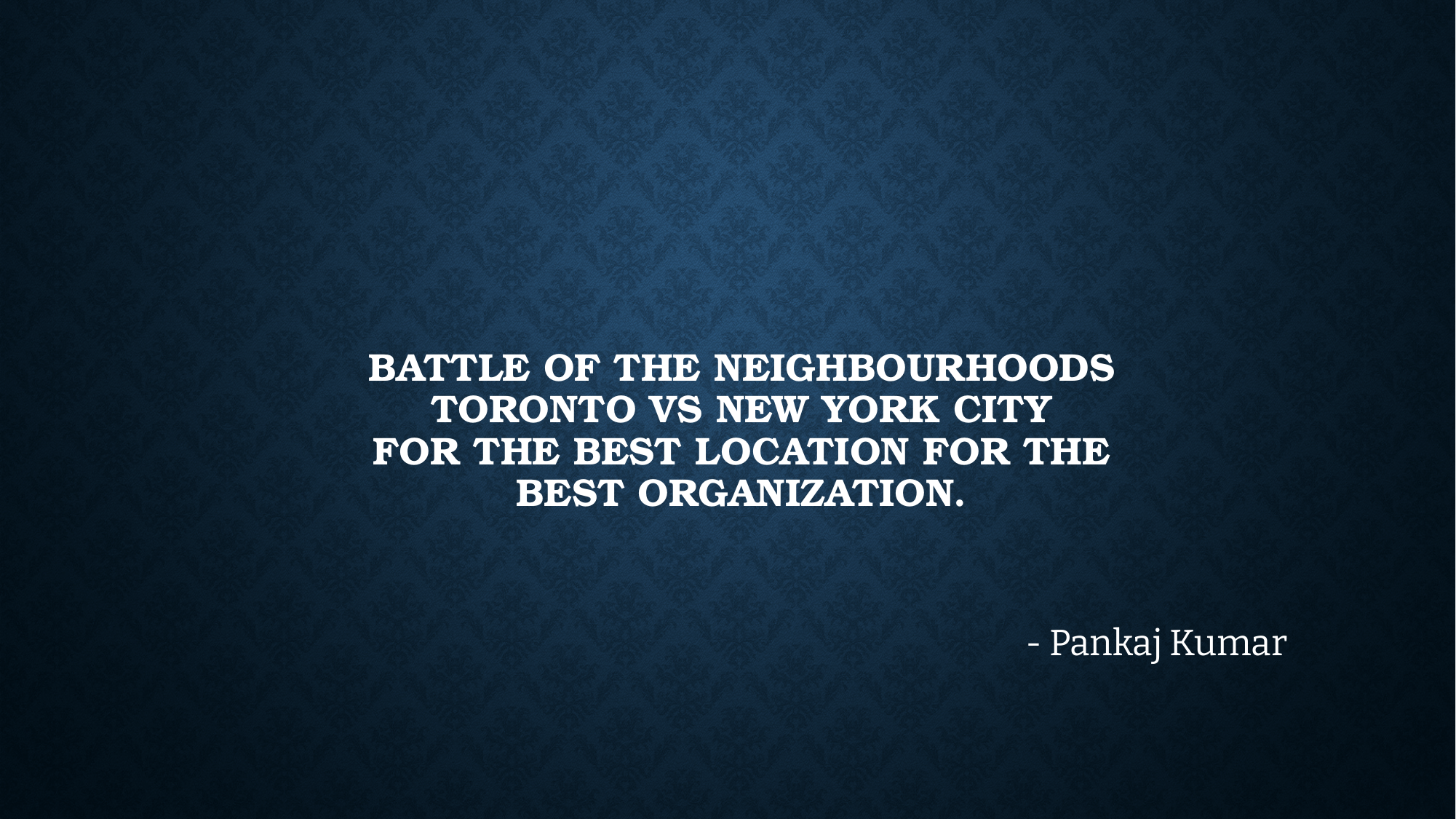

# Battle of the Neighbourhoods Toronto vs New York City for The best location for the best organization.
- Pankaj Kumar